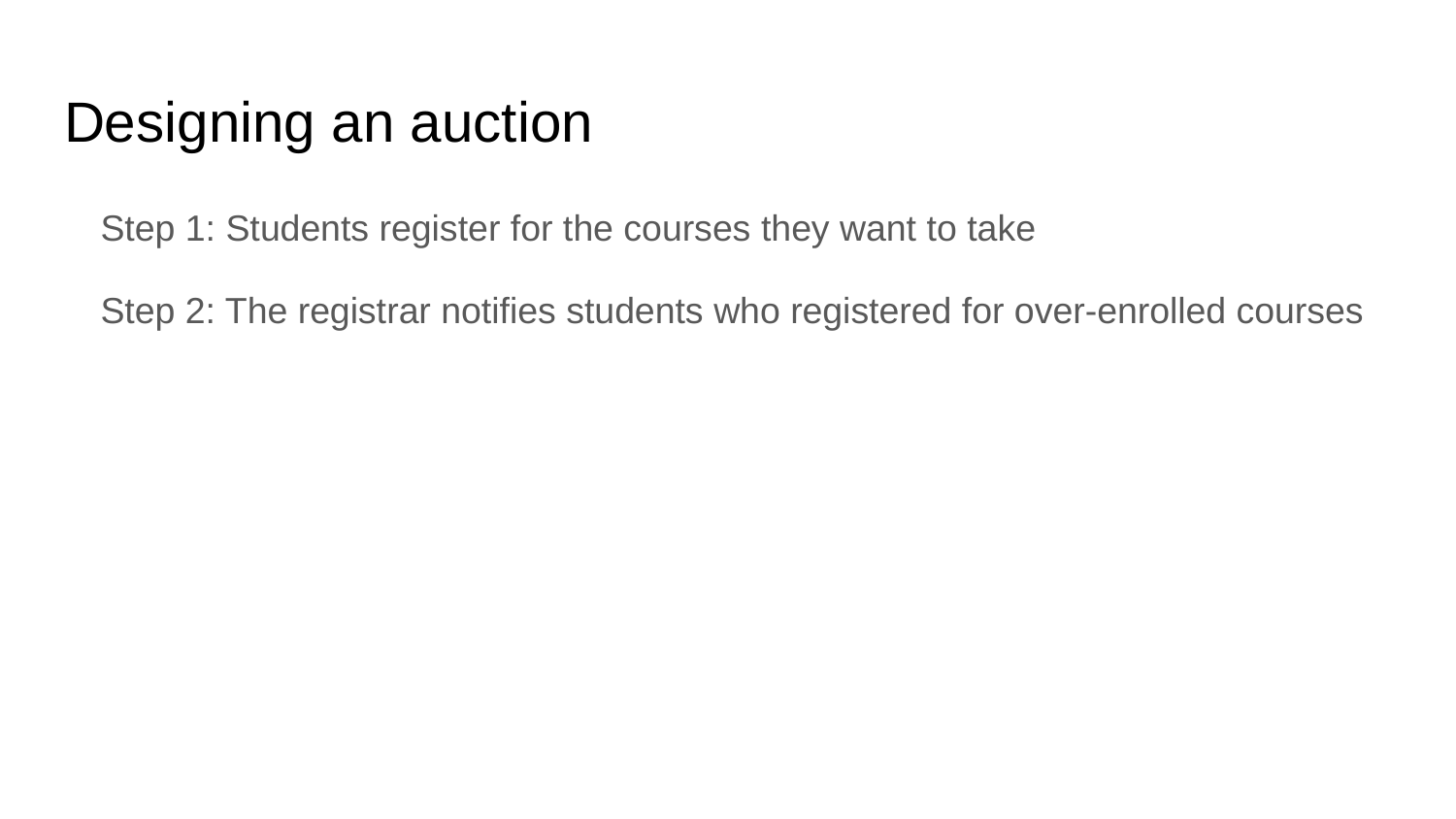

# Designing an auction
Step 1: Students register for the courses they want to take
Step 2: The registrar notifies students who registered for over-enrolled courses